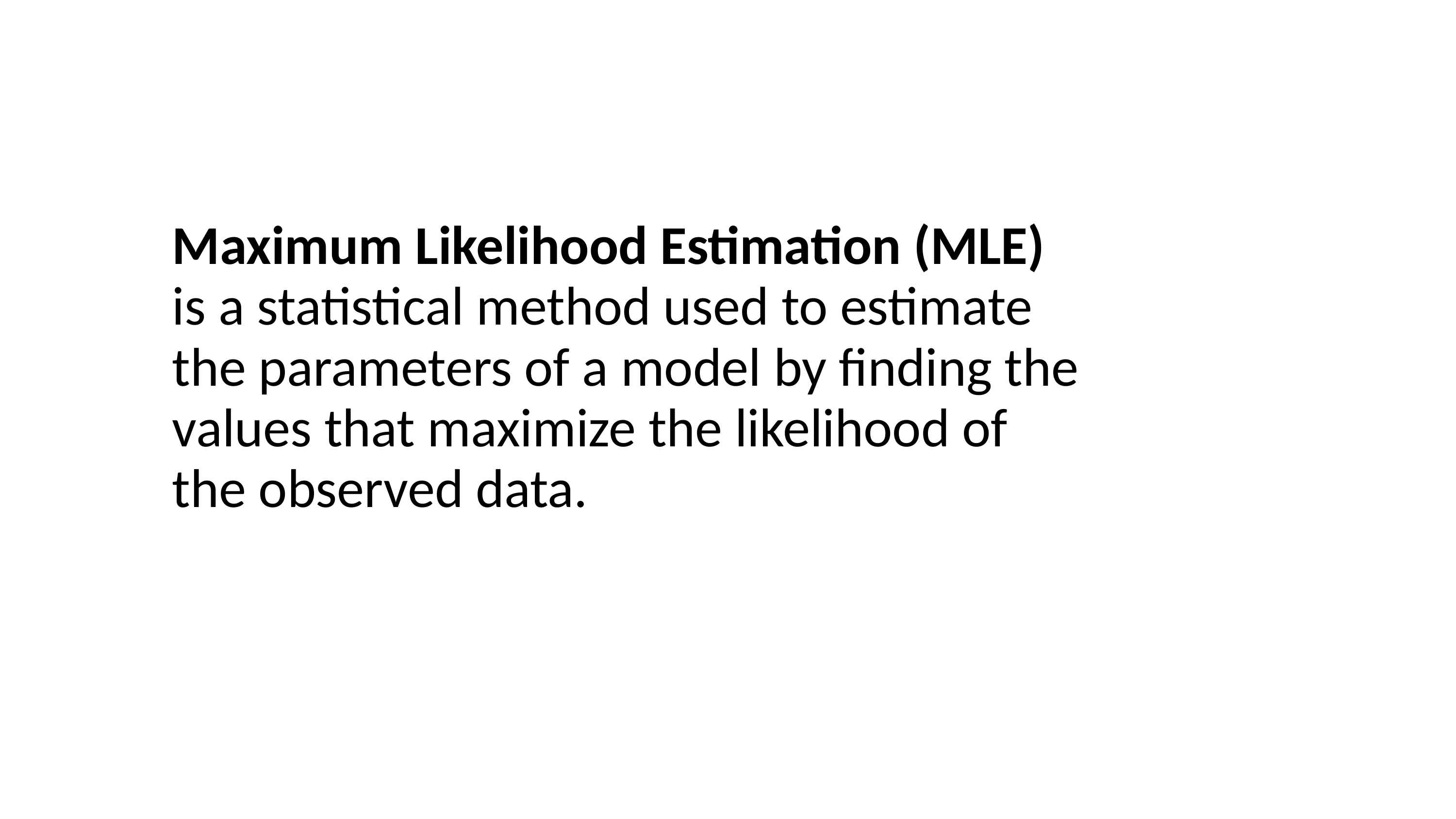

Maximum Likelihood Estimation (MLE) is a statistical method used to estimate the parameters of a model by finding the values that maximize the likelihood of the observed data.
7.       Dicussion,Conclusion and Refrences